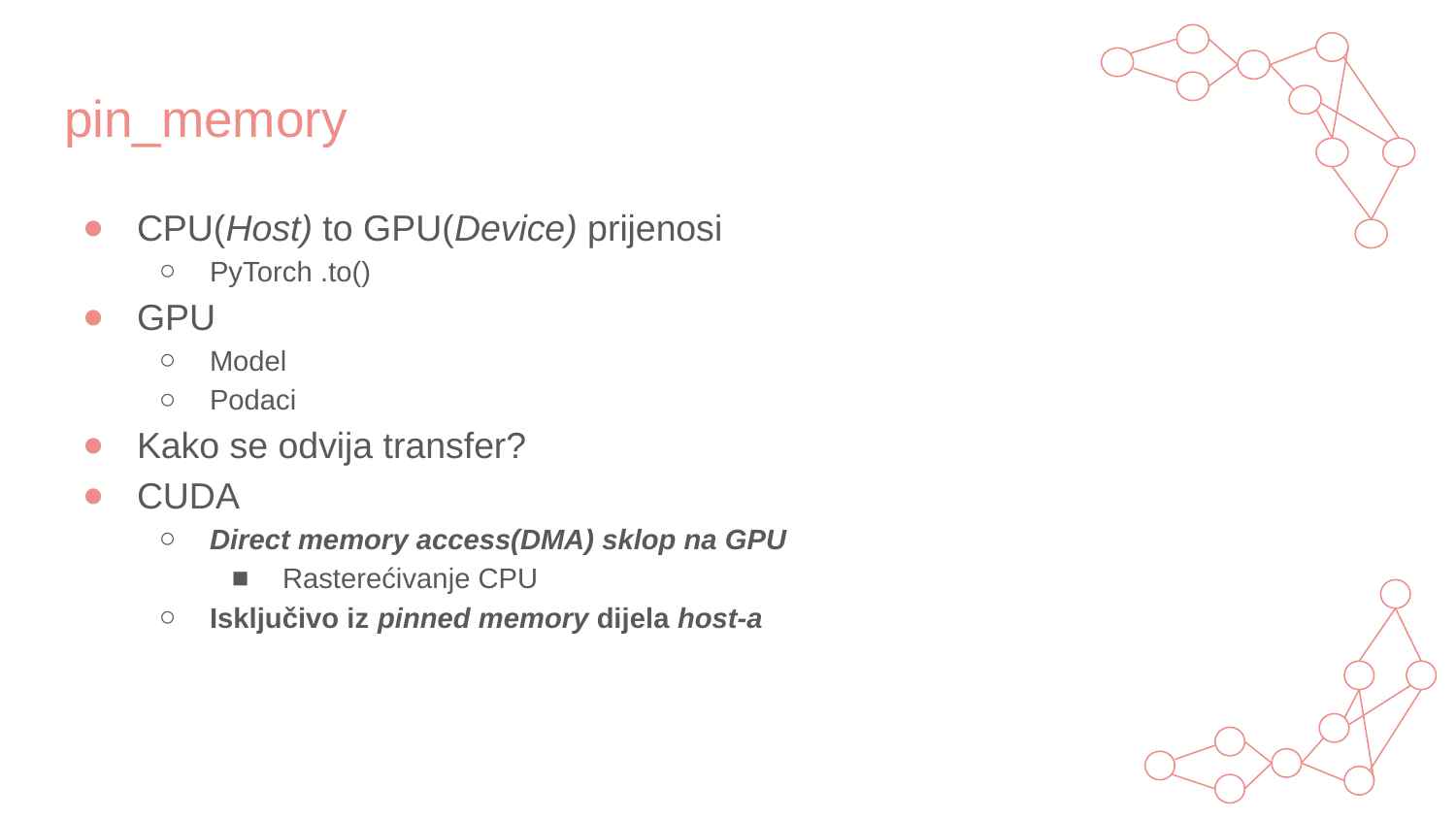

# pin_memory
CPU(Host) to GPU(Device) prijenosi
PyTorch .to()
GPU
Model
Podaci
Kako se odvija transfer?
CUDA
Direct memory access(DMA) sklop na GPU
Rasterećivanje CPU
Isključivo iz pinned memory dijela host-a